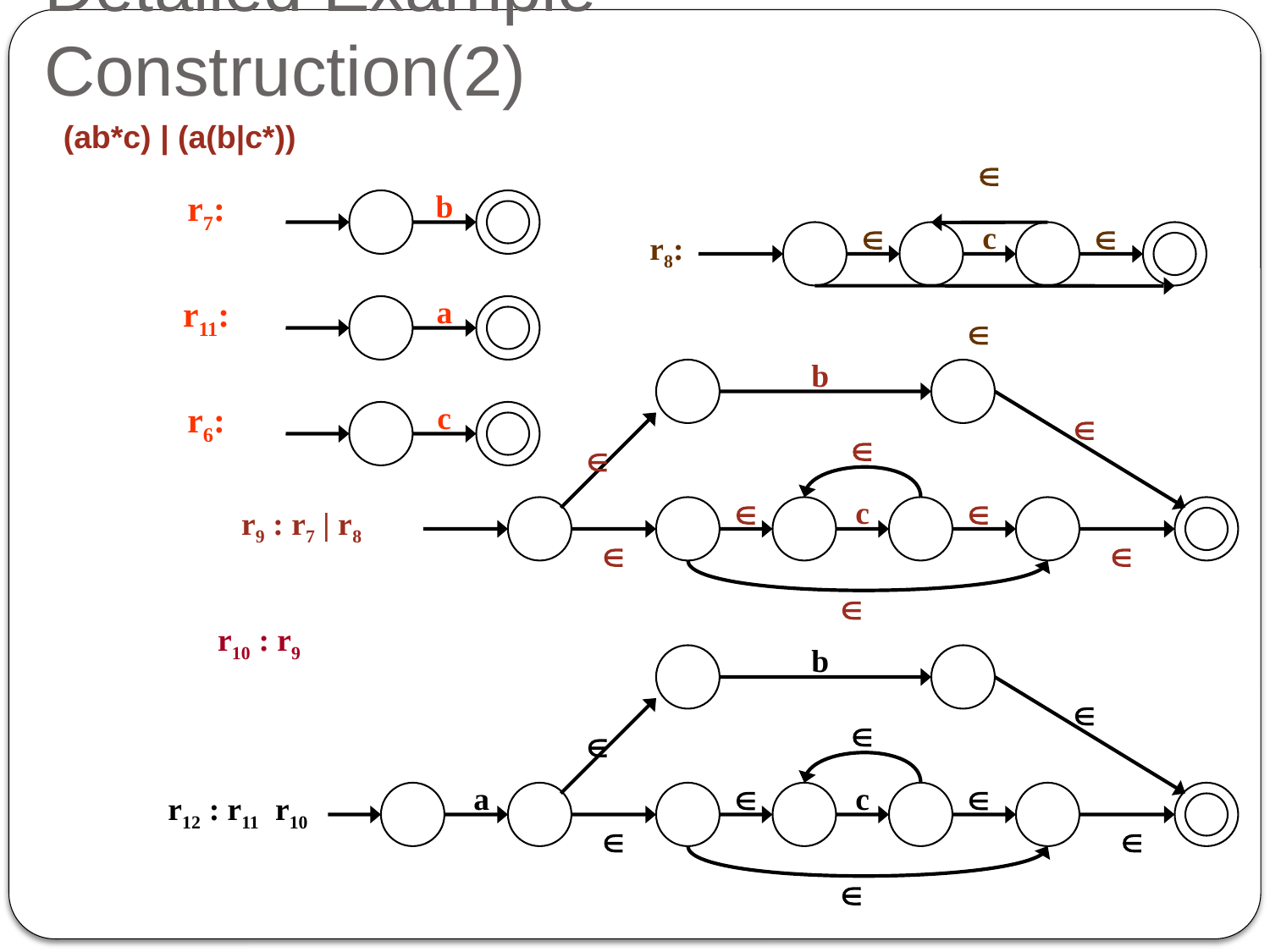

# Detailed Example – Construction(2)
(ab*c) | (a(b|c*))
∈
∈
c
∈
r8:

∈
r7:
b

r11:
a

r6:
c

b

∈

∈
∈
∈
c
∈
r9 : r7 | r8

∈
∈
∈
r10 : r9
b

∈

∈
∈
a
∈
c
∈
r12 : r11  r10

∈
∈
∈